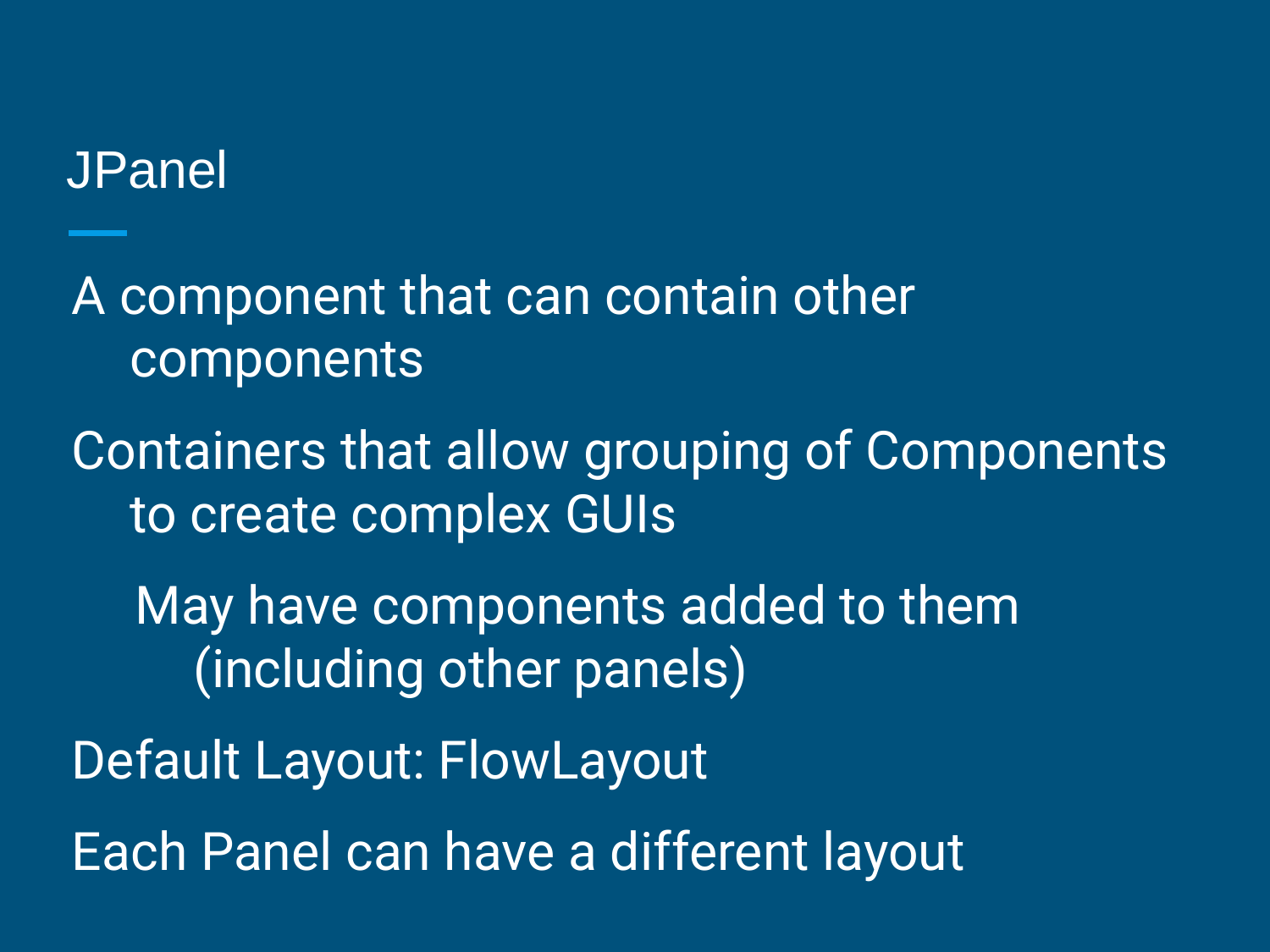

# JPanel
A component that can contain other components
Containers that allow grouping of Components to create complex GUIs
May have components added to them (including other panels)
Default Layout: FlowLayout
Each Panel can have a different layout